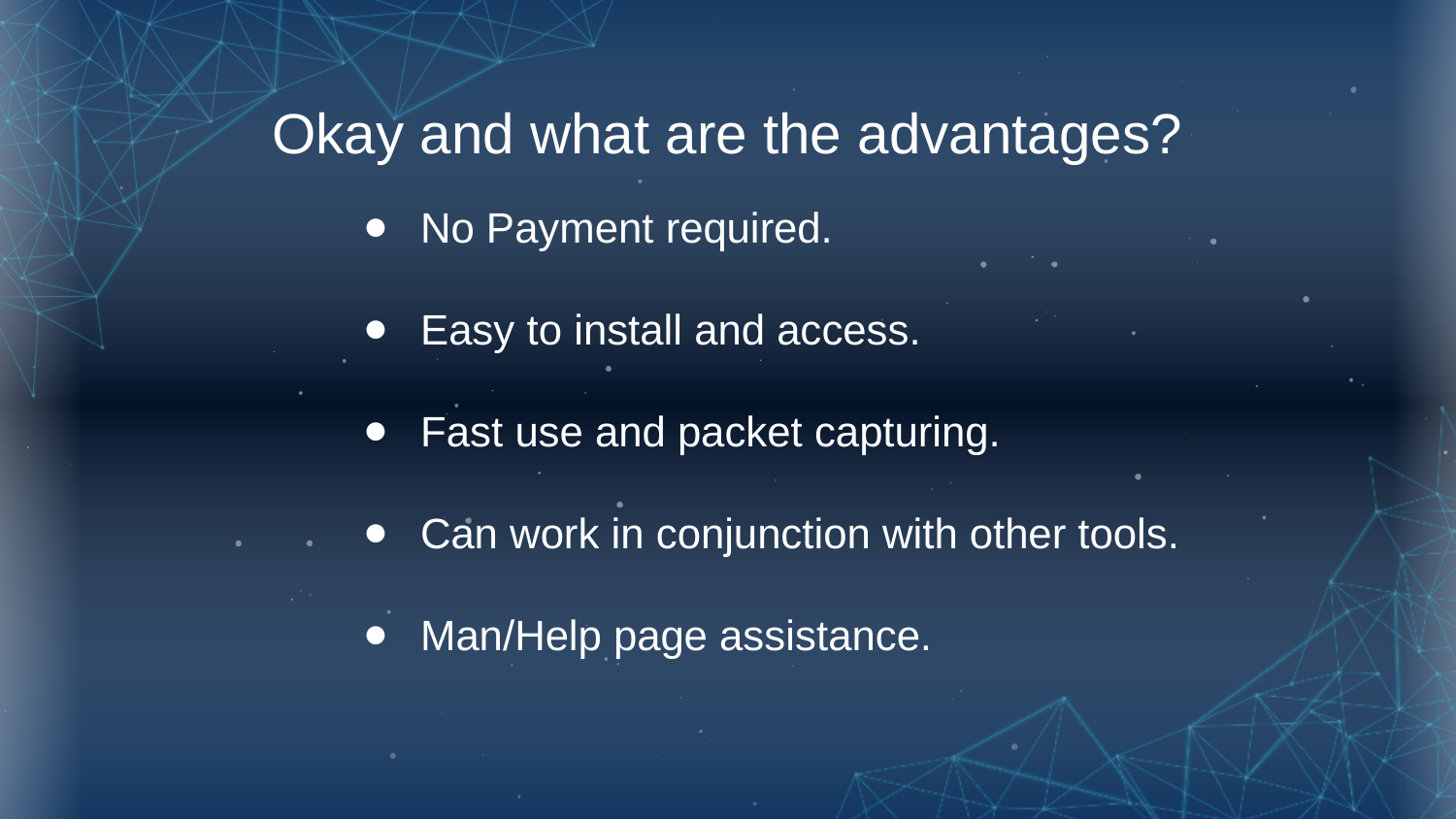

# Okay and what are the advantages?
No Payment required.

Easy to install and access.

Fast use and packet capturing.

Can work in conjunction with other tools.

Man/Help page assistance.